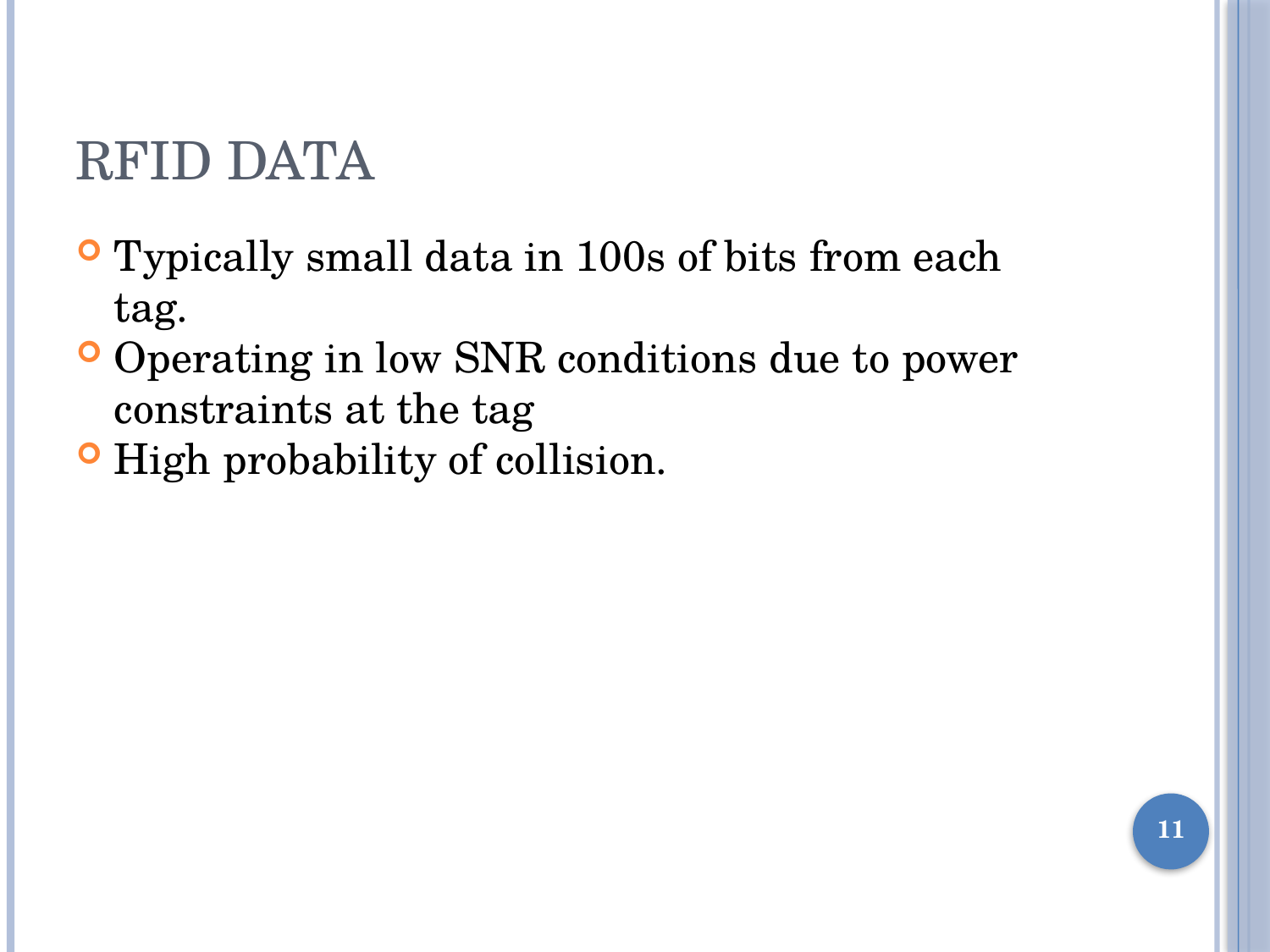

RFID Data
Typically small data in 100s of bits from each tag.
Operating in low SNR conditions due to power constraints at the tag
High probability of collision.

11